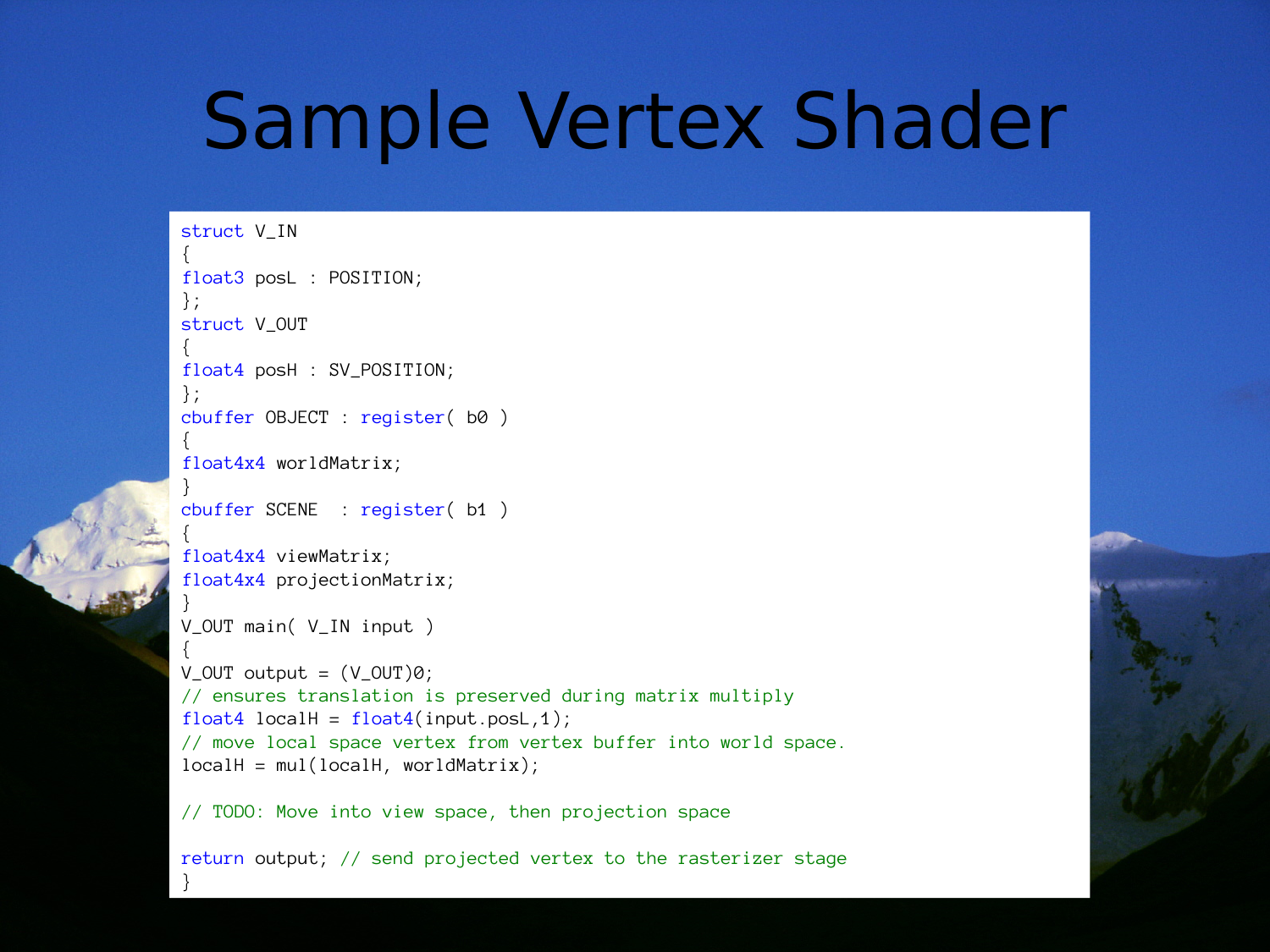

# Sample Vertex Shader
struct V_IN
{
float3 posL : POSITION;
};
struct V_OUT
{
float4 posH : SV_POSITION;
};
cbuffer OBJECT : register( b0 )
{
float4x4 worldMatrix;
}
cbuffer SCENE  : register( b1 )
{
float4x4 viewMatrix;
float4x4 projectionMatrix;
}
V_OUT main( V_IN input )
{
V_OUT output = (V_OUT)0;
// ensures translation is preserved during matrix multiply
float4 localH = float4(input.posL,1);
// move local space vertex from vertex buffer into world space.
localH = mul(localH, worldMatrix);

// TODO: Move into view space, then projection space

return output; // send projected vertex to the rasterizer stage
}